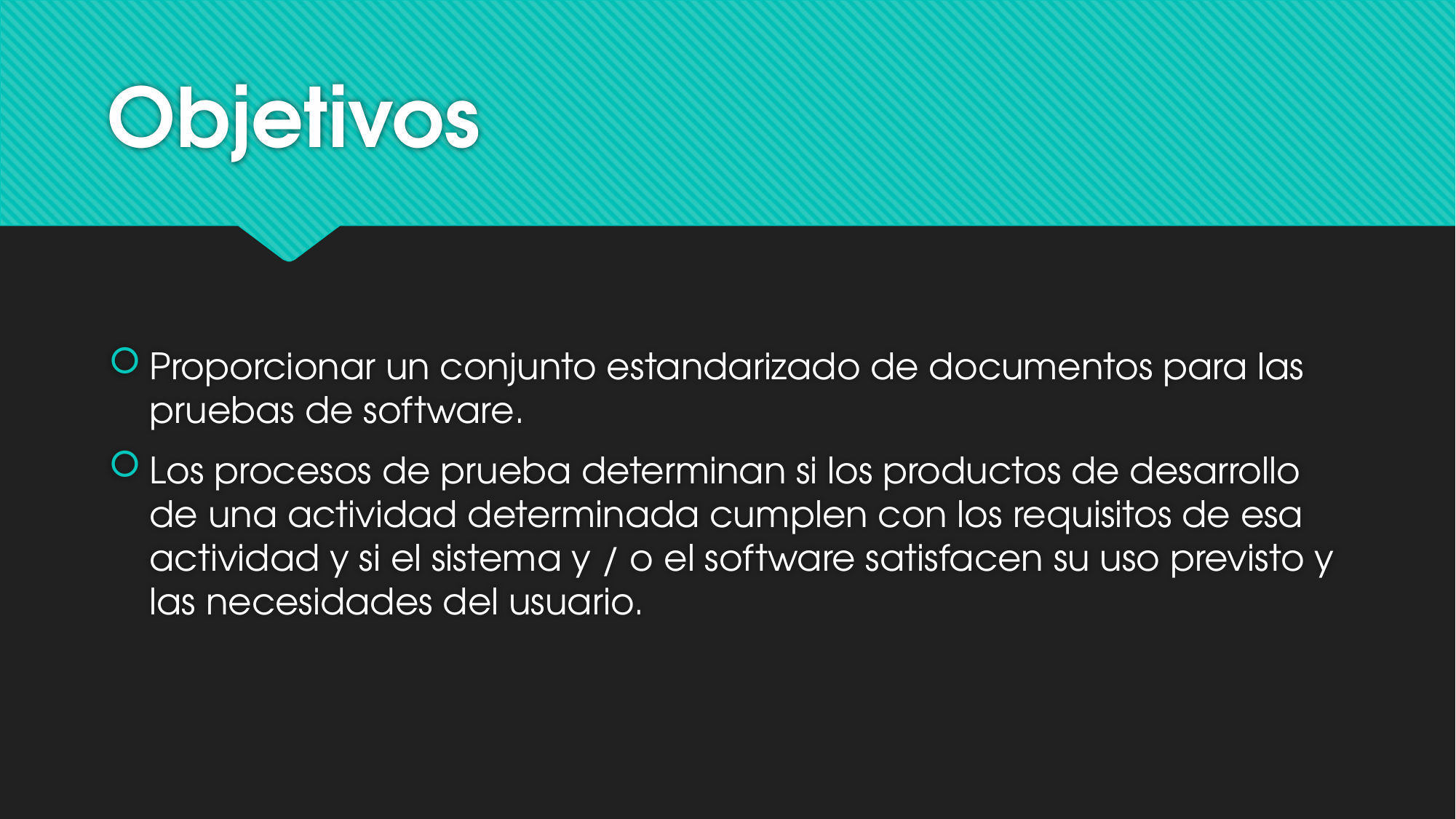

# Objetivos
Proporcionar un conjunto estandarizado de documentos para las pruebas de software.
Los procesos de prueba determinan si los productos de desarrollo de una actividad determinada cumplen con los requisitos de esa actividad y si el sistema y / o el software satisfacen su uso previsto y las necesidades del usuario.